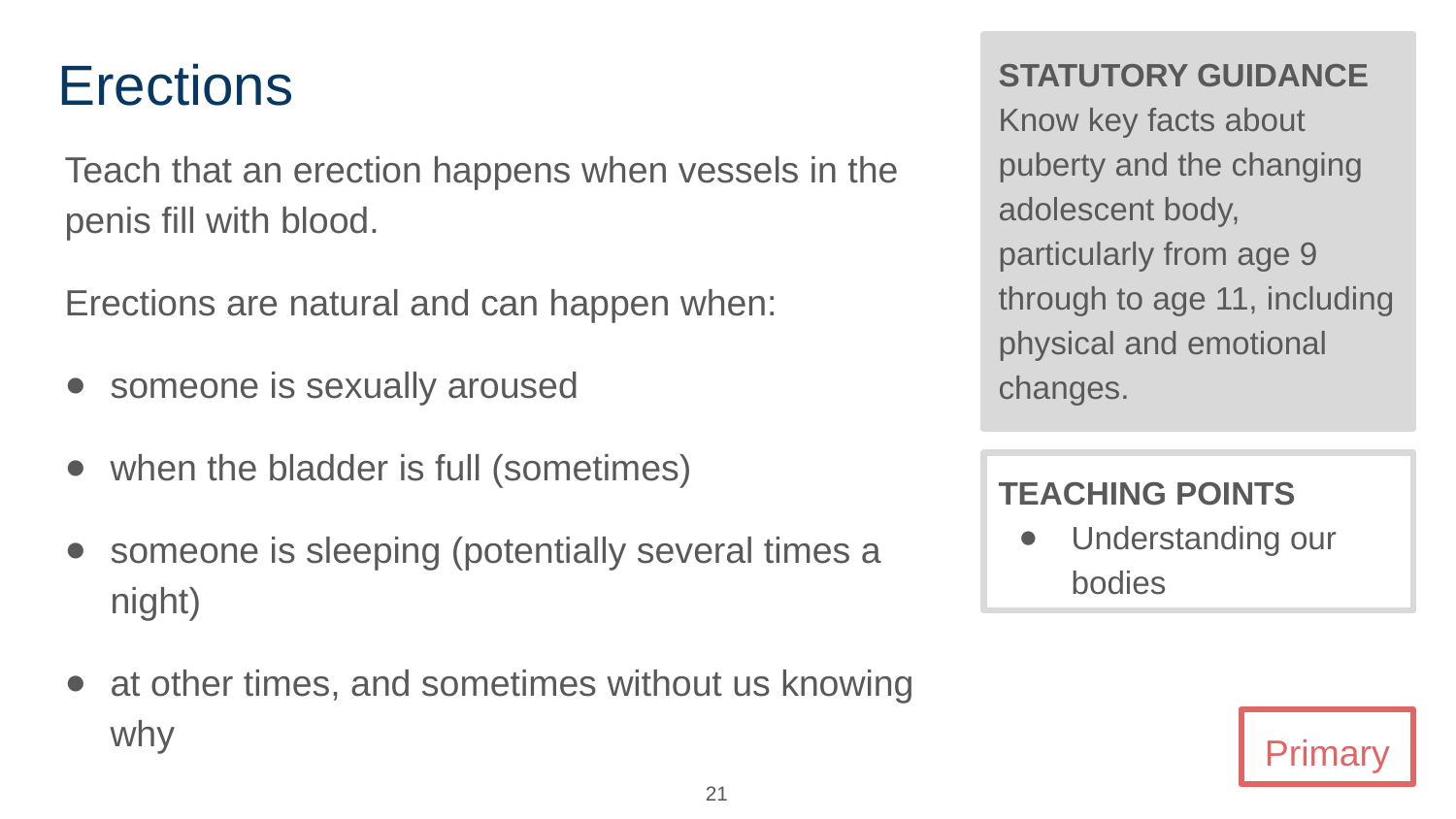

# Erections
STATUTORY GUIDANCE
Know key facts about puberty and the changing adolescent body, particularly from age 9 through to age 11, including physical and emotional changes.

Teach that an erection happens when vessels in the penis fill with blood.
Erections are natural and can happen when:
someone is sexually aroused
when the bladder is full (sometimes)
someone is sleeping (potentially several times a night)
at other times, and sometimes without us knowing why
TEACHING POINTS
Understanding our bodies

Primary
21